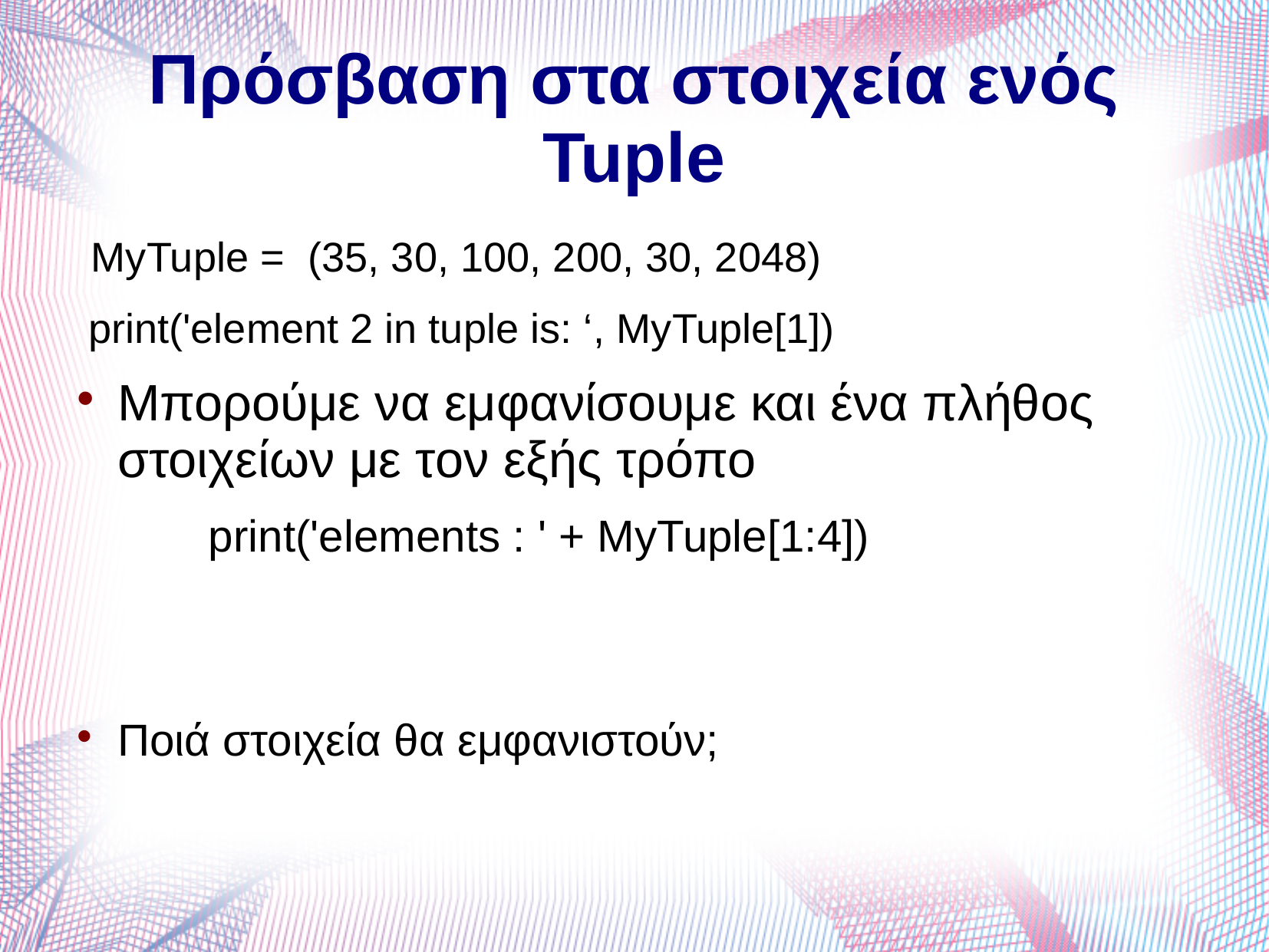

# Πρόσβαση στα στοιχεία ενός Tuple
 MyTuple =  (35, 30, 100, 200, 30, 2048)
 print('element 2 in tuple is: ‘, MyTuple[1])
Μπορούμε να εμφανίσουμε και ένα πλήθος στοιχείων με τον εξής τρόπο
print('elements : ' + MyTuple[1:4])

Ποιά στοιχεία θα εμφανιστούν;